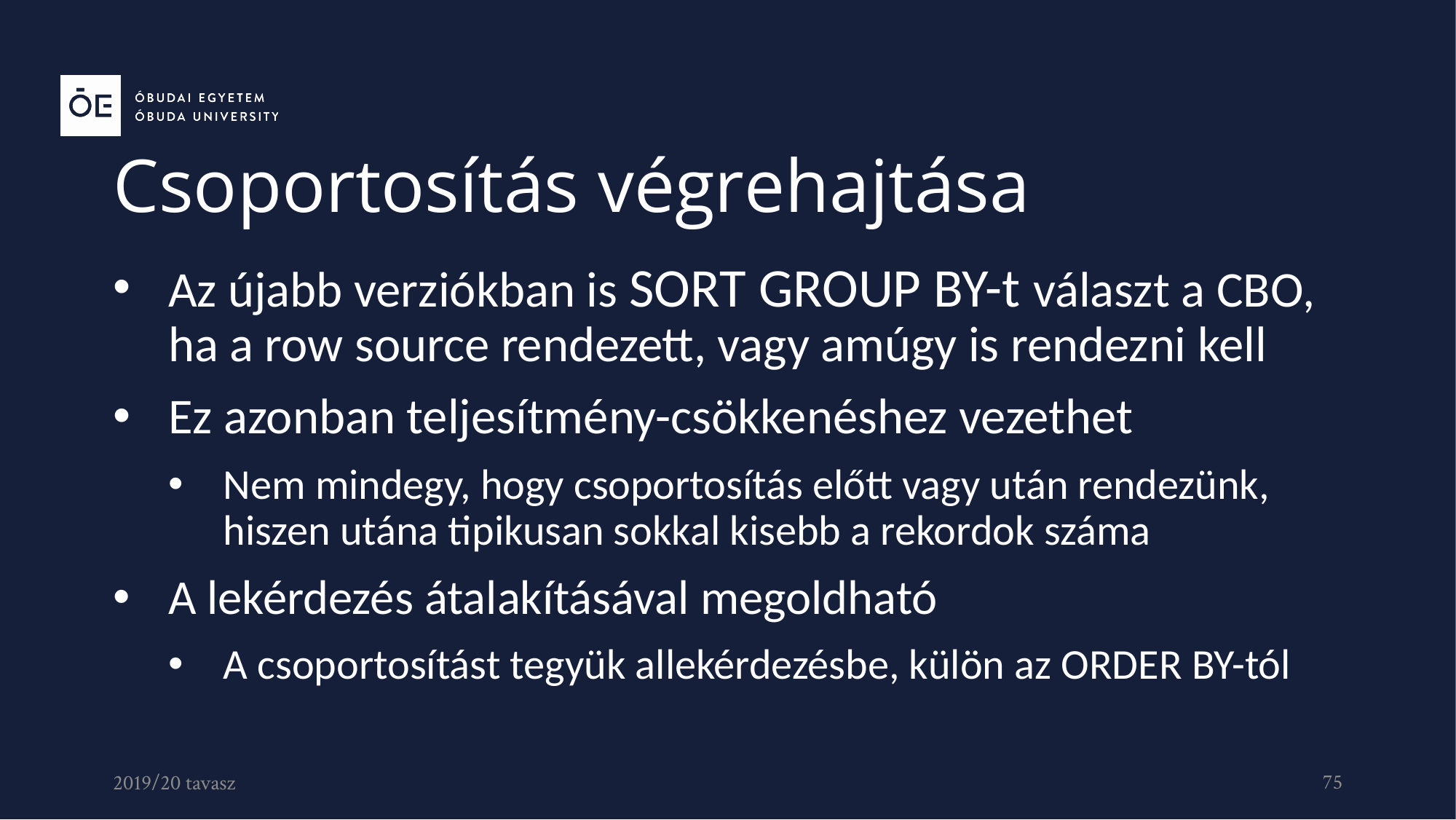

Csoportosítás végrehajtása
Az újabb verziókban is SORT GROUP BY-t választ a CBO, ha a row source rendezett, vagy amúgy is rendezni kell
Ez azonban teljesítmény-csökkenéshez vezethet
Nem mindegy, hogy csoportosítás előtt vagy után rendezünk, hiszen utána tipikusan sokkal kisebb a rekordok száma
A lekérdezés átalakításával megoldható
A csoportosítást tegyük allekérdezésbe, külön az ORDER BY-tól
2019/20 tavasz
75